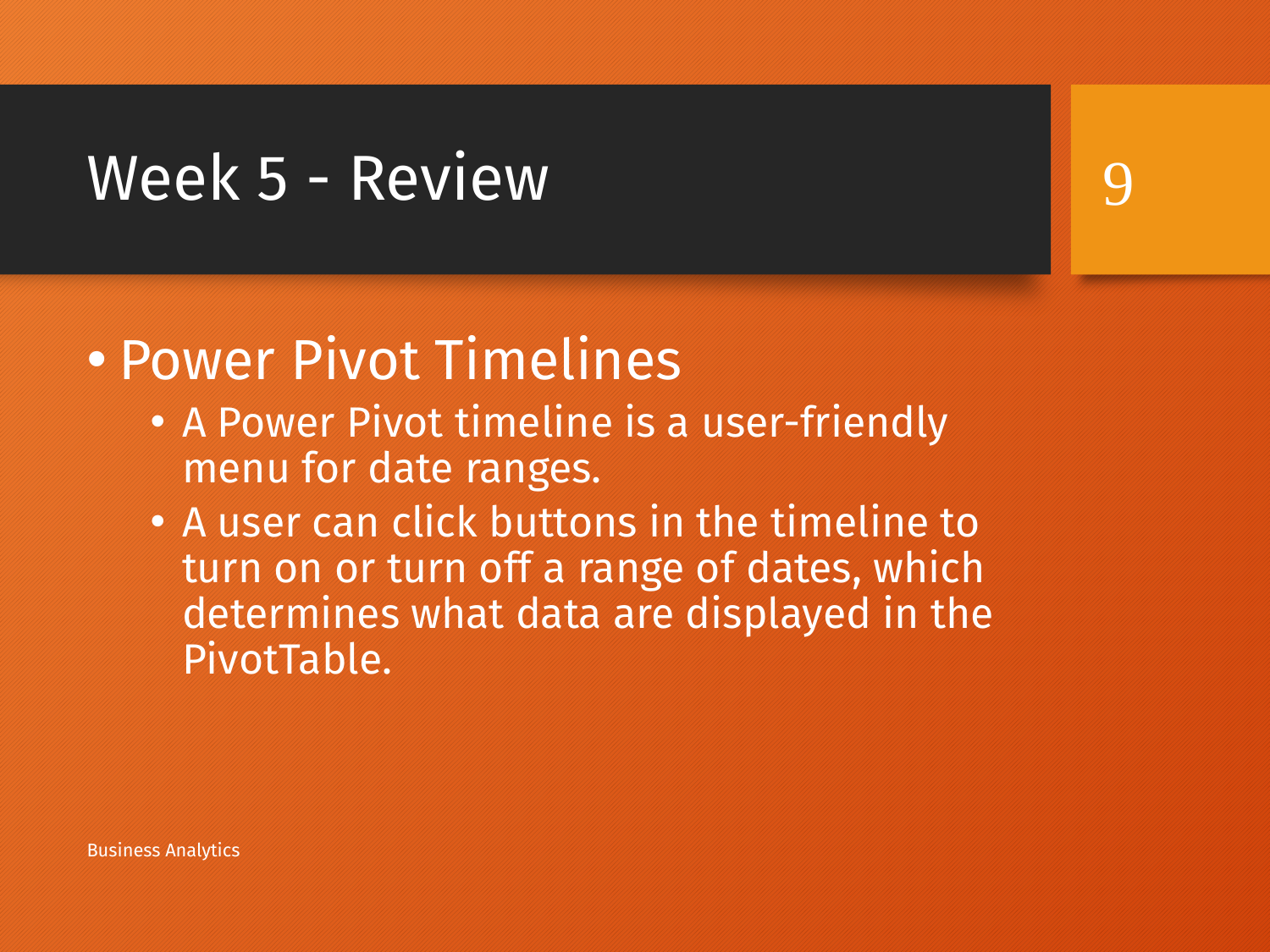

# Week 5 - Review
9
Power Pivot Timelines
A Power Pivot timeline is a user-friendly menu for date ranges.
A user can click buttons in the timeline to turn on or turn off a range of dates, which determines what data are displayed in the PivotTable.
Business Analytics